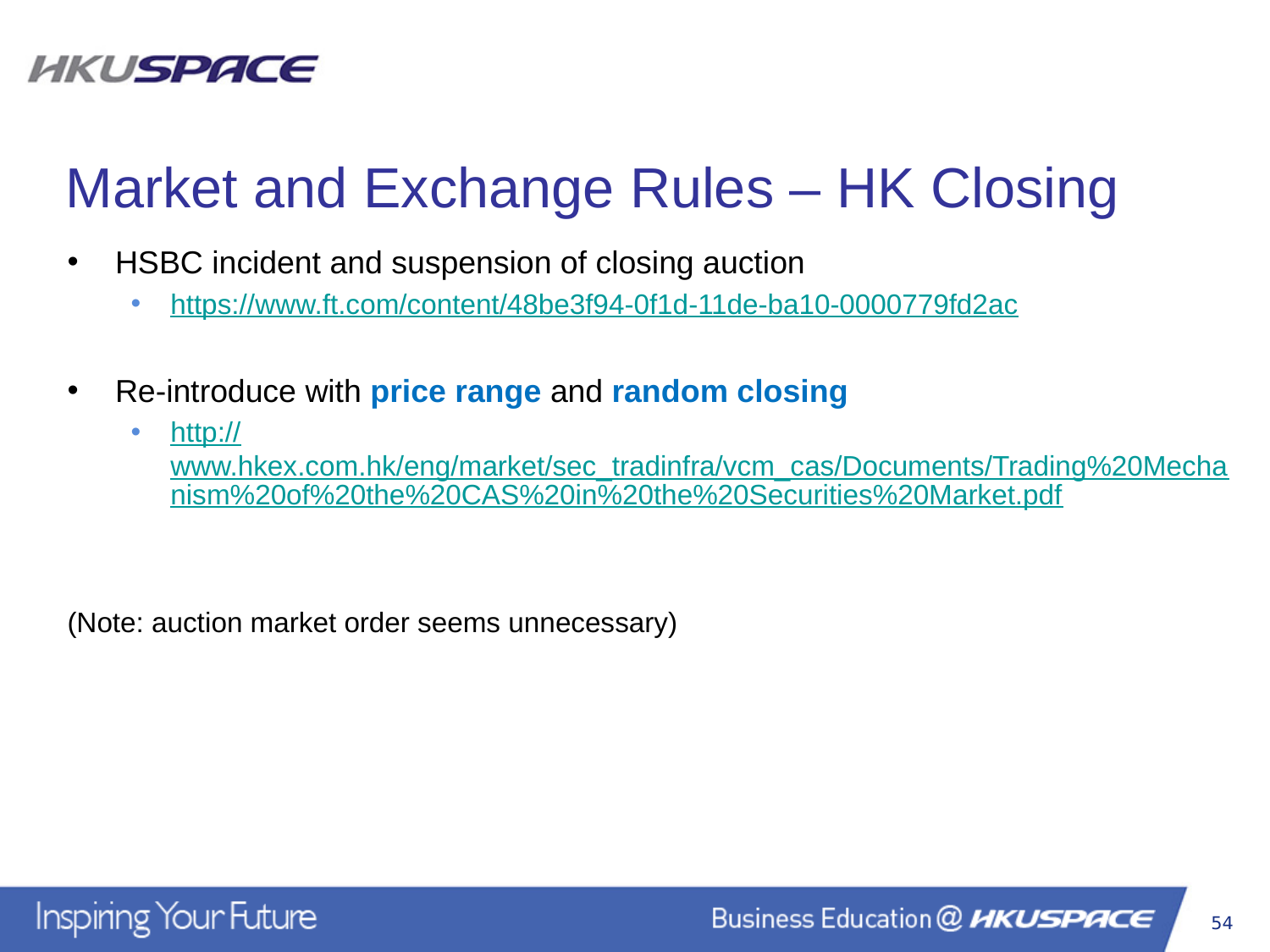

Market and Exchange Rules – HK Closing
HSBC incident and suspension of closing auction
https://www.ft.com/content/48be3f94-0f1d-11de-ba10-0000779fd2ac

Re-introduce with price range and random closing
http://www.hkex.com.hk/eng/market/sec_tradinfra/vcm_cas/Documents/Trading%20Mechanism%20of%20the%20CAS%20in%20the%20Securities%20Market.pdf

(Note: auction market order seems unnecessary)

54